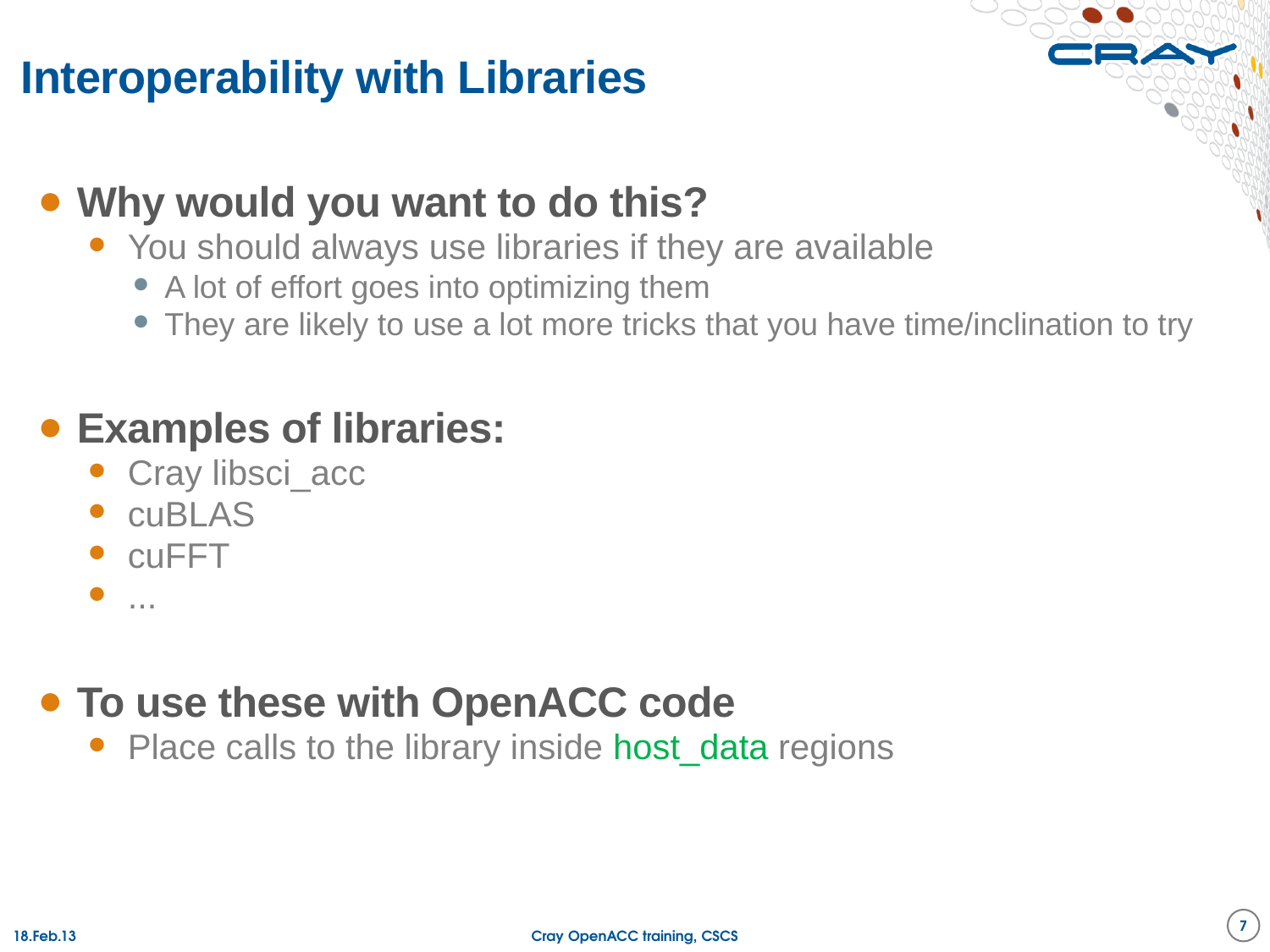

# Interoperability with Libraries
Why would you want to do this?
You should always use libraries if they are available
A lot of effort goes into optimizing them
They are likely to use a lot more tricks that you have time/inclination to try

Examples of libraries:
Cray libsci_acc
cuBLAS
cuFFT
...

To use these with OpenACC code
Place calls to the library inside host_data regions
7
18.Feb.13
Cray OpenACC training, CSCS